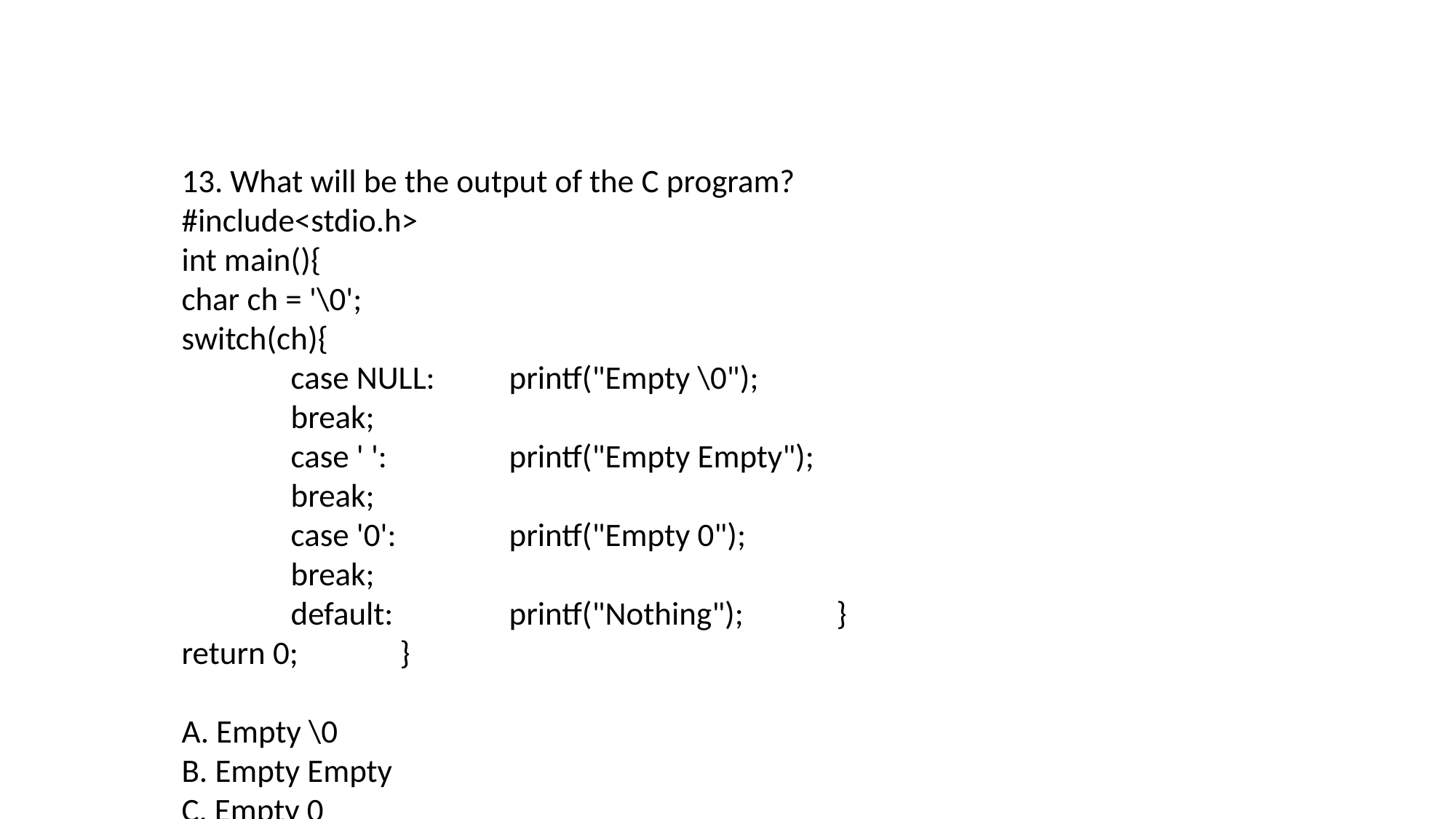

13. What will be the output of the C program?
#include<stdio.h>
int main(){
char ch = '\0';
switch(ch){
	case NULL:	printf("Empty \0");
	break;
	case ' ':		printf("Empty Empty");
	break;
	case '0':		printf("Empty 0");
	break;
	default:		printf("Nothing");	}
return 0;	}

A. Empty \0
B. Empty Empty
C. Empty 0
D. Empty